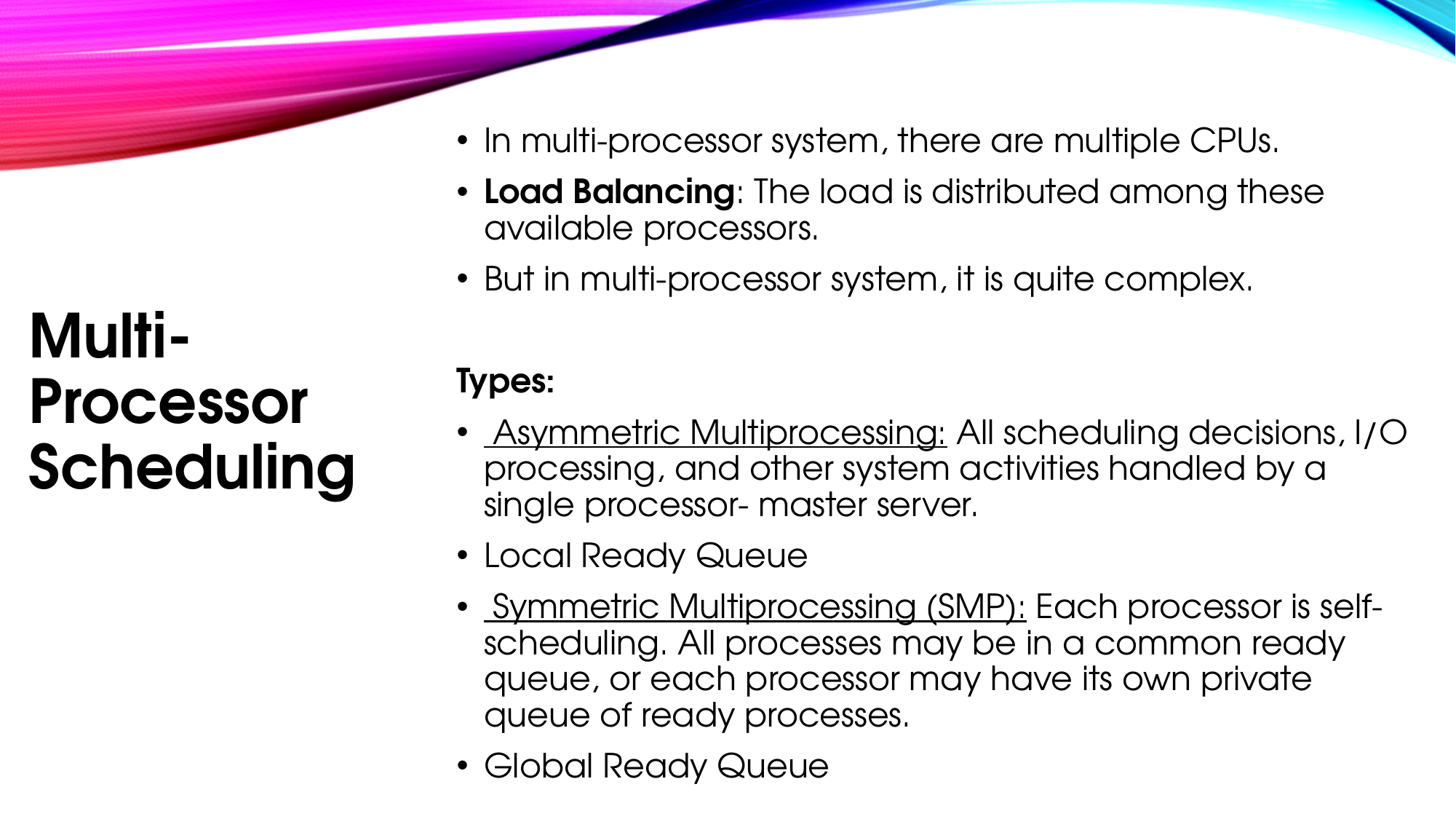

In multi-processor system, there are multiple CPUs.
Load Balancing: The load is distributed among these available processors.
But in multi-processor system, it is quite complex.

Types:
 Asymmetric Multiprocessing: All scheduling decisions, I/O processing, and other system activities handled by a single processor- master server.
Local Ready Queue
 Symmetric Multiprocessing (SMP): Each processor is self-scheduling. All processes may be in a common ready queue, or each processor may have its own private queue of ready processes.
Global Ready Queue

Multi-Processor Scheduling